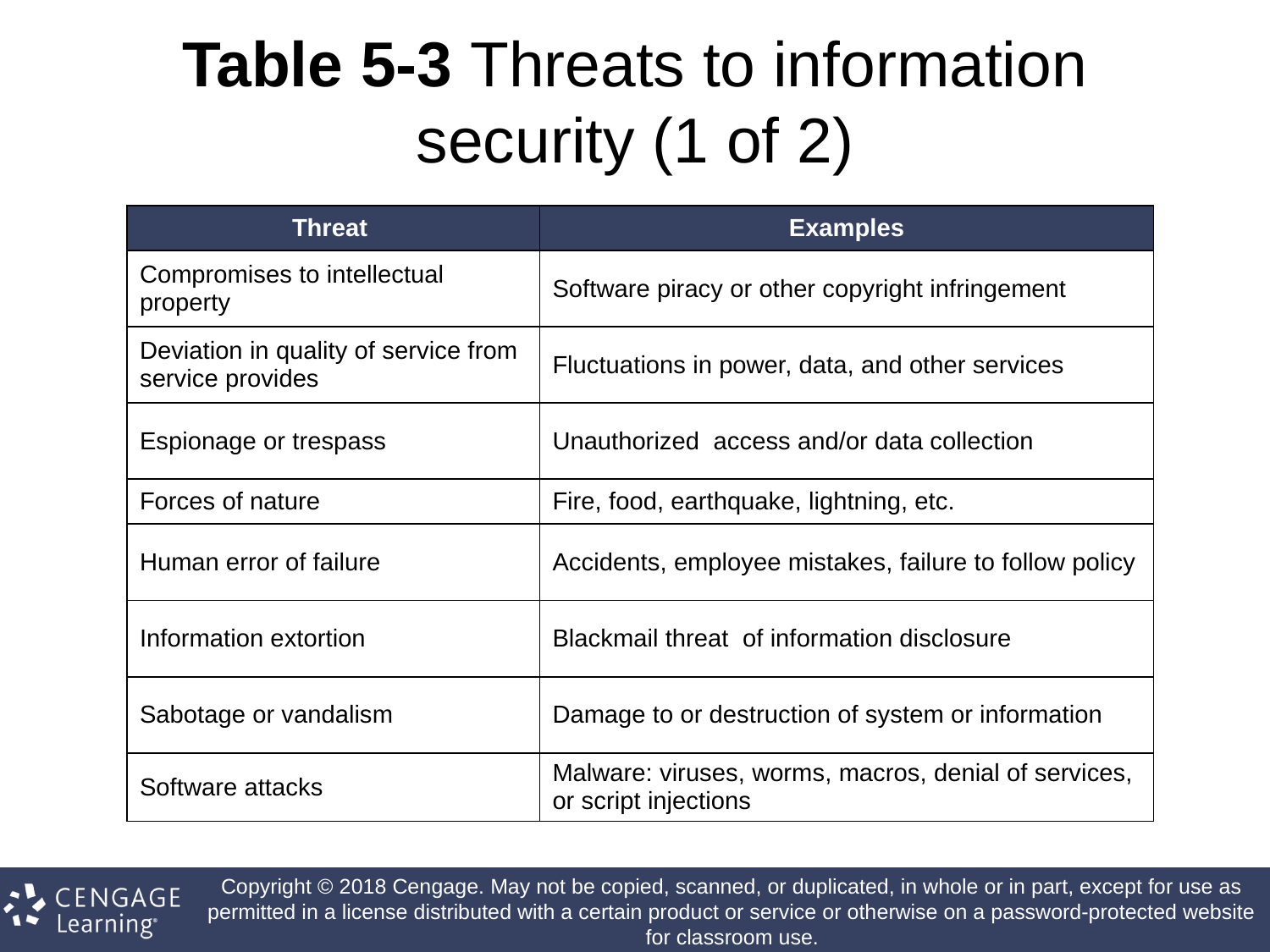

# Table 5-3 Threats to information security (1 of 2)
| Threat | Examples |
| --- | --- |
| Compromises to intellectual property | Software piracy or other copyright infringement |
| Deviation in quality of service from service provides | Fluctuations in power, data, and other services |
| Espionage or trespass | Unauthorized access and/or data collection |
| Forces of nature | Fire, food, earthquake, lightning, etc. |
| Human error of failure | Accidents, employee mistakes, failure to follow policy |
| Information extortion | Blackmail threat of information disclosure |
| Sabotage or vandalism | Damage to or destruction of system or information |
| Software attacks | Malware: viruses, worms, macros, denial of services, or script injections |